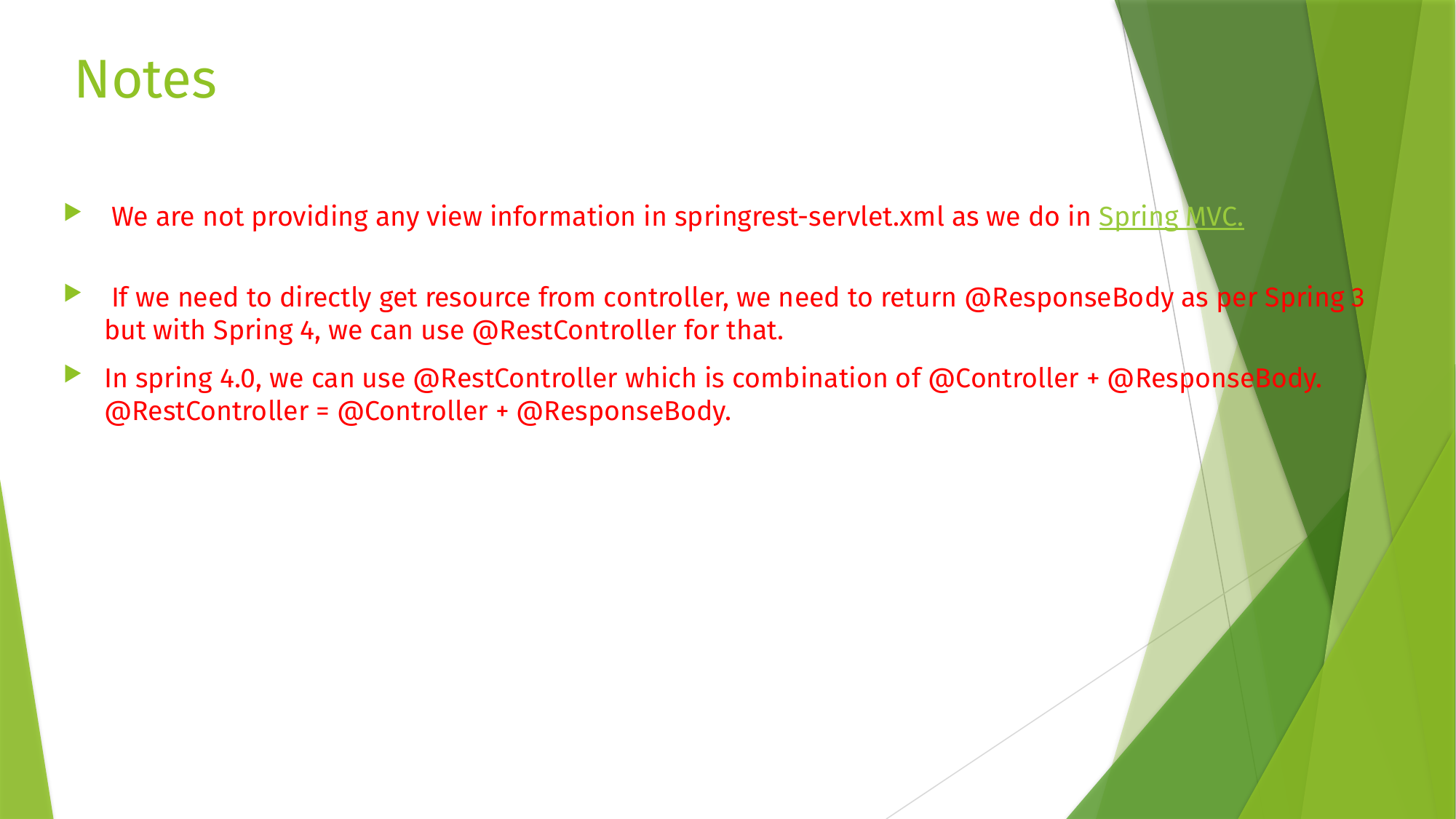

# Notes
 We are not providing any view information in springrest-servlet.xml as we do in Spring MVC.
 If we need to directly get resource from controller, we need to return @ResponseBody as per Spring 3 but with Spring 4, we can use @RestController for that.
In spring 4.0, we can use @RestController which is combination of @Controller + @ResponseBody.
@RestController = @Controller + @ResponseBody.